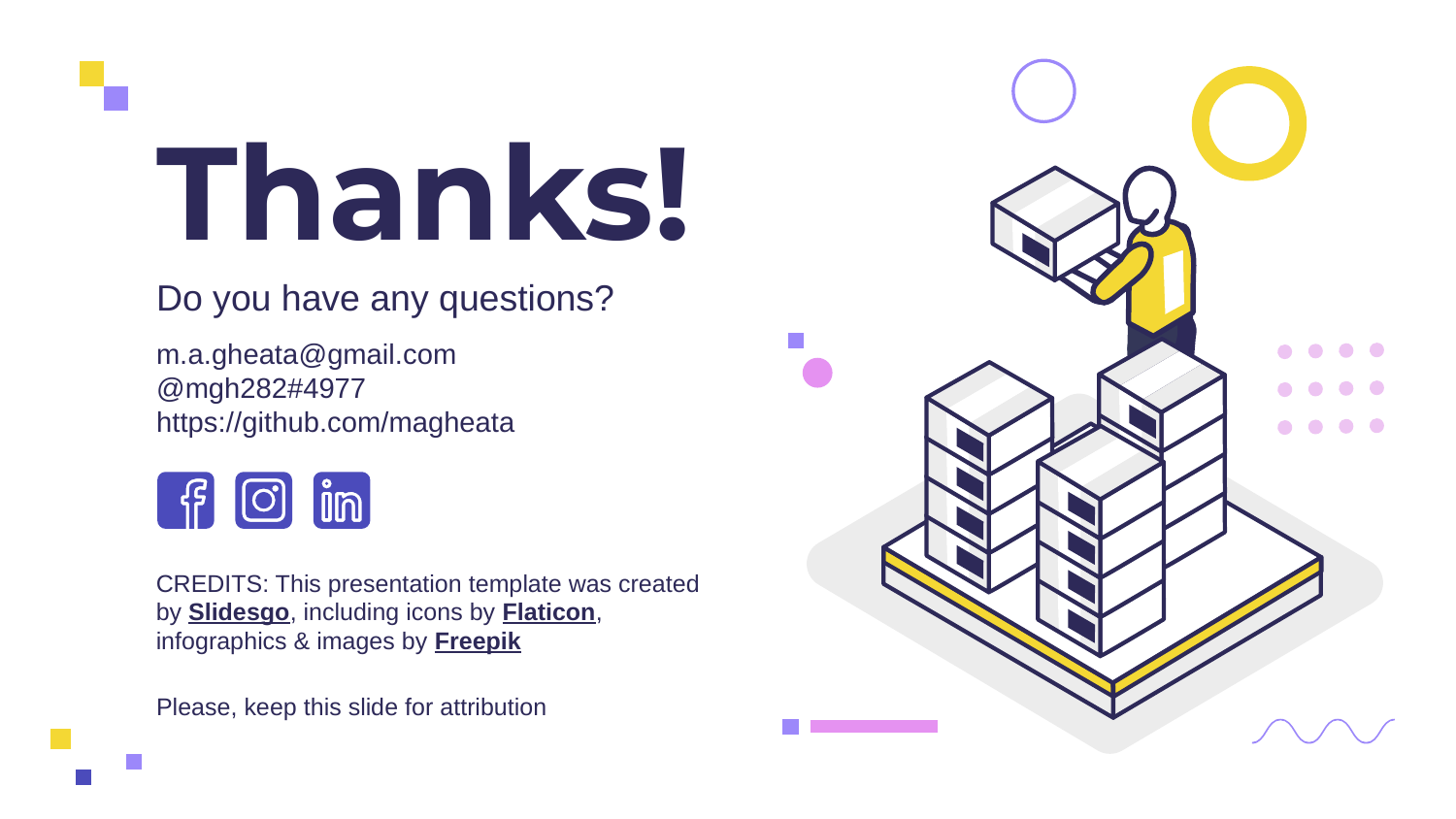

# Thanks!

Do you have any questions?
m.a.gheata@gmail.com
@mgh282#4977
https://github.com/magheata

Please, keep this slide for attribution